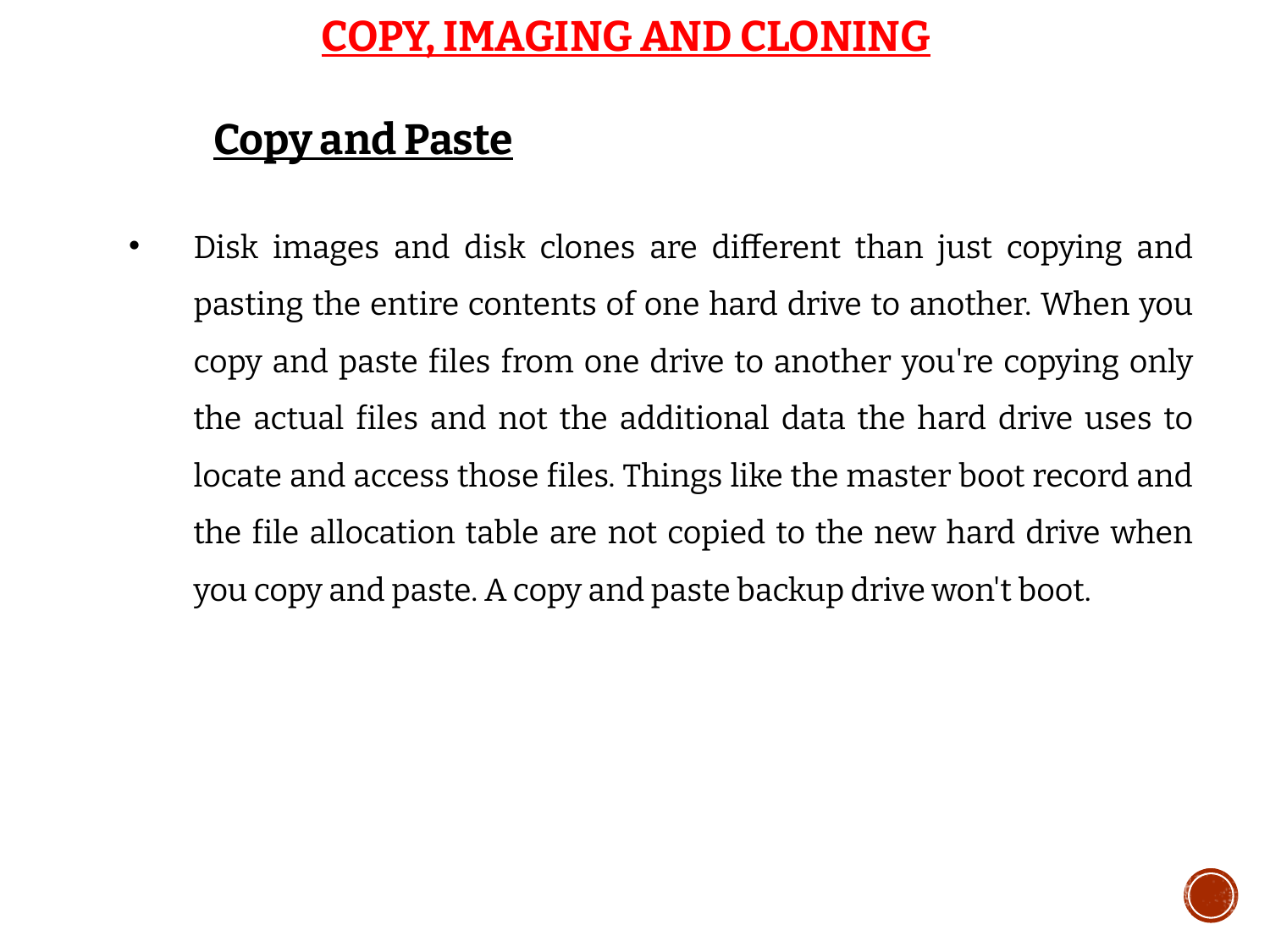

COPY, IMAGING AND CLONING
Copy and Paste
Disk images and disk clones are different than just copying and pasting the entire contents of one hard drive to another. When you copy and paste files from one drive to another you're copying only the actual files and not the additional data the hard drive uses to locate and access those files. Things like the master boot record and the file allocation table are not copied to the new hard drive when you copy and paste. A copy and paste backup drive won't boot.